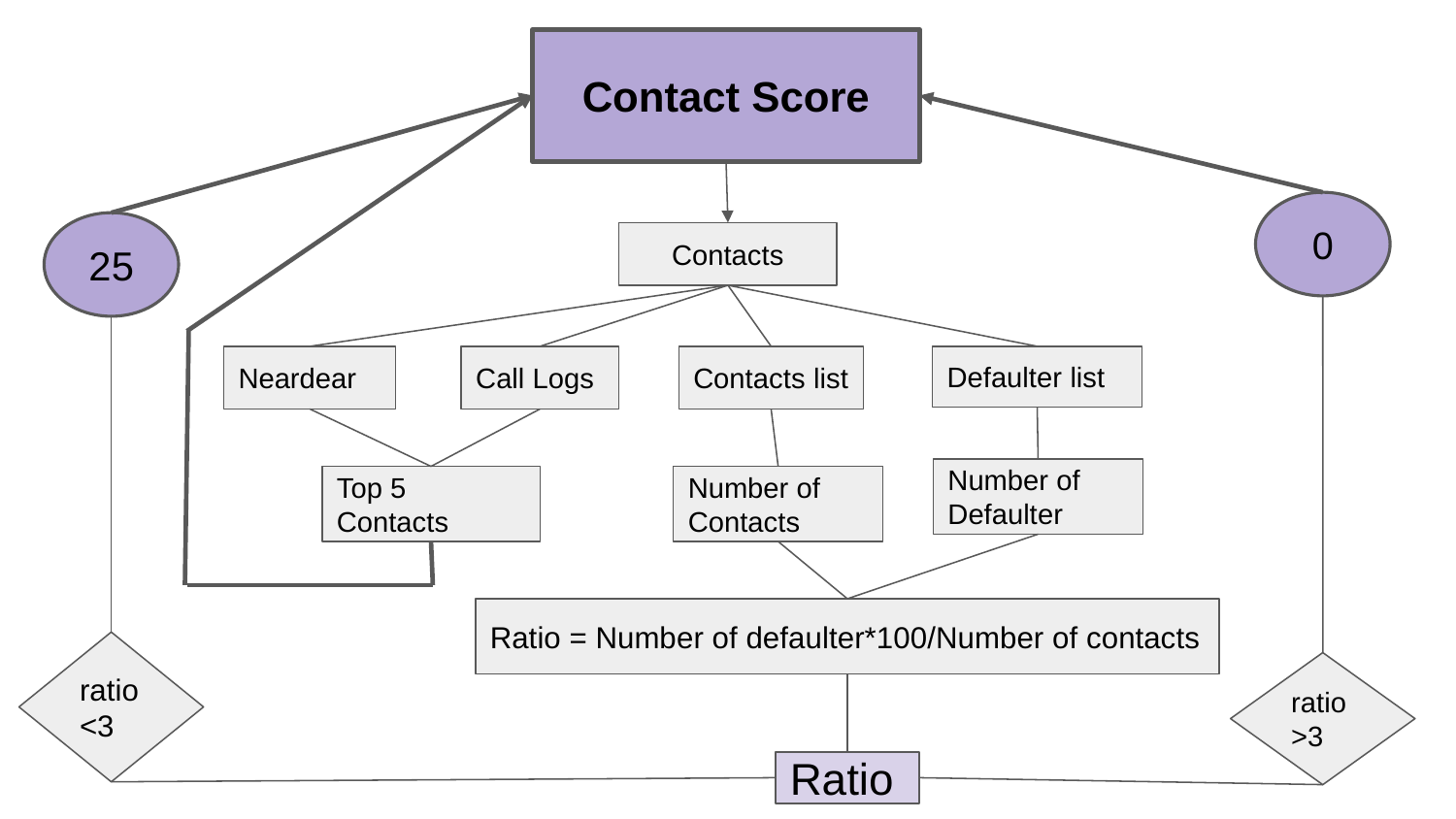

Contact Score
0
25
Contacts
Call Logs
Neardear
Contacts list
Defaulter list
Number of
Defaulter
Top 5 Contacts
Number of
Contacts
Ratio = Number of defaulter*100/Number of contacts
ratio<3
ratio>3
Ratio